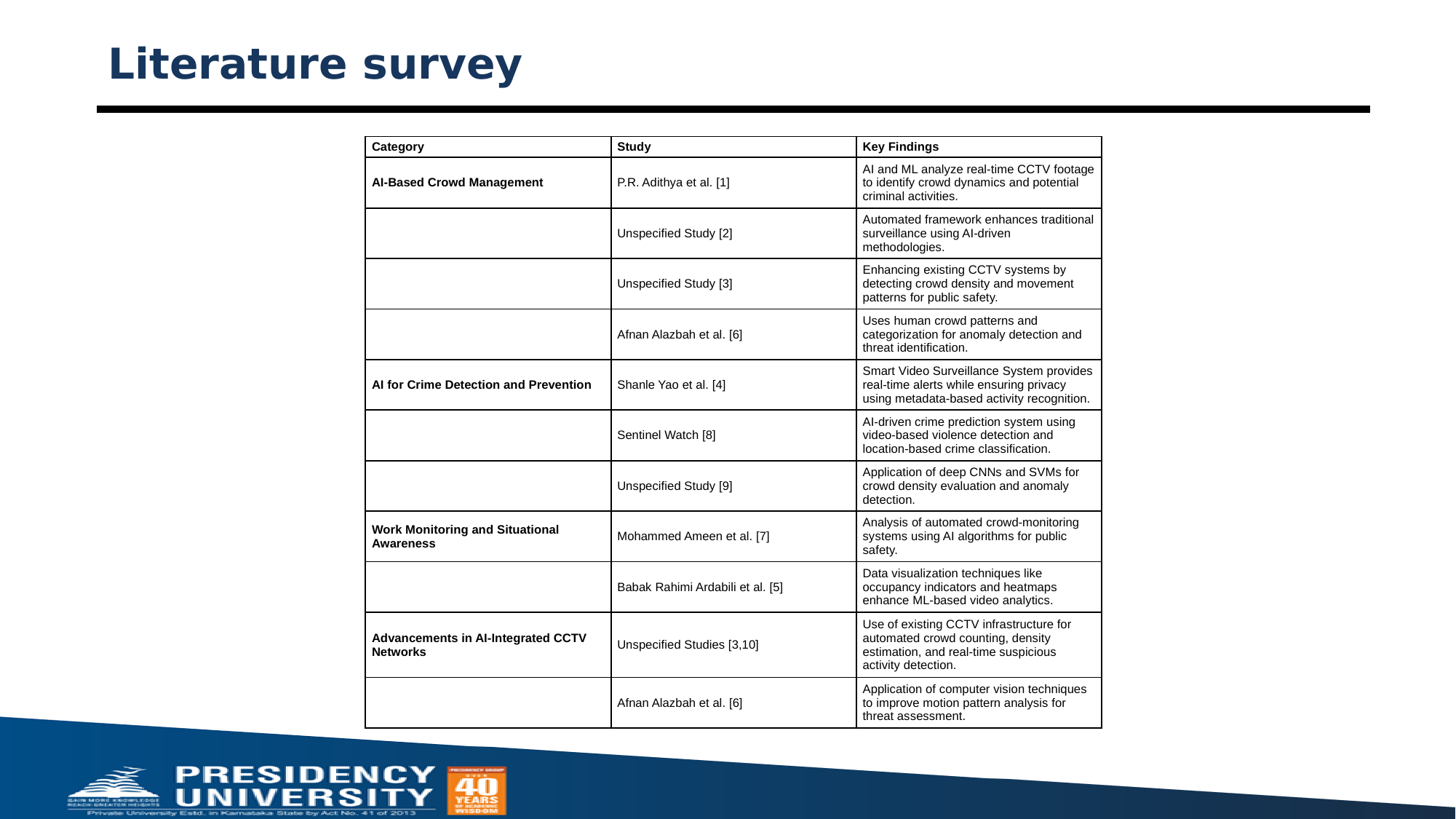

# Literature survey
| Category | Study | Key Findings |
| --- | --- | --- |
| AI-Based Crowd Management | P.R. Adithya et al. [1] | AI and ML analyze real-time CCTV footage to identify crowd dynamics and potential criminal activities. |
|  | Unspecified Study [2] | Automated framework enhances traditional surveillance using AI-driven methodologies. |
|  | Unspecified Study [3] | Enhancing existing CCTV systems by detecting crowd density and movement patterns for public safety. |
|  | Afnan Alazbah et al. [6] | Uses human crowd patterns and categorization for anomaly detection and threat identification. |
| AI for Crime Detection and Prevention | Shanle Yao et al. [4] | Smart Video Surveillance System provides real-time alerts while ensuring privacy using metadata-based activity recognition. |
|  | Sentinel Watch [8] | AI-driven crime prediction system using video-based violence detection and location-based crime classification. |
|  | Unspecified Study [9] | Application of deep CNNs and SVMs for crowd density evaluation and anomaly detection. |
| Work Monitoring and Situational Awareness | Mohammed Ameen et al. [7] | Analysis of automated crowd-monitoring systems using AI algorithms for public safety. |
|  | Babak Rahimi Ardabili et al. [5] | Data visualization techniques like occupancy indicators and heatmaps enhance ML-based video analytics. |
| Advancements in AI-Integrated CCTV Networks | Unspecified Studies [3,10] | Use of existing CCTV infrastructure for automated crowd counting, density estimation, and real-time suspicious activity detection. |
|  | Afnan Alazbah et al. [6] | Application of computer vision techniques to improve motion pattern analysis for threat assessment. |